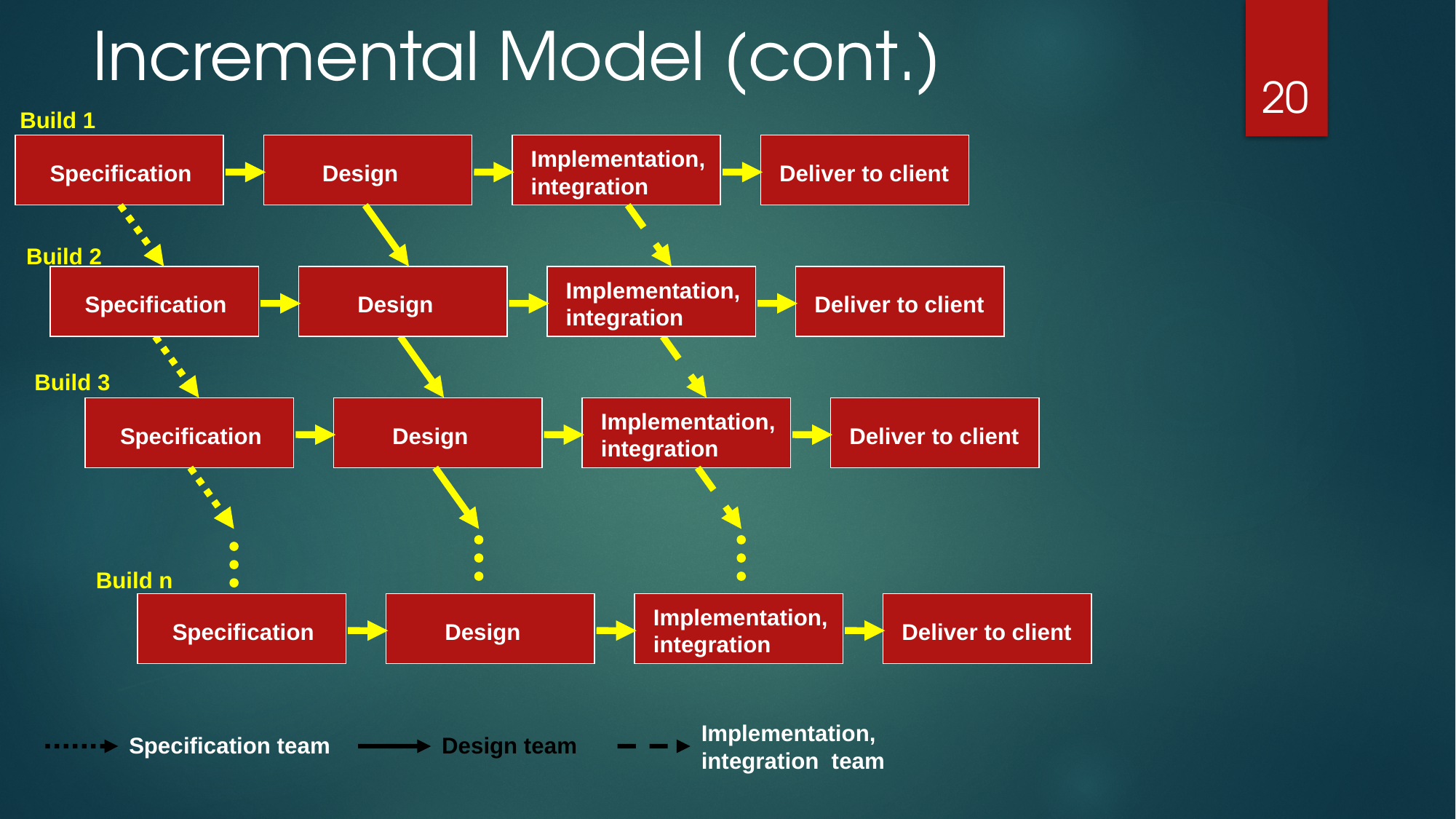

Incremental Model (cont.)
20
Build 1

Specification

Design

Implementation, integration

Deliver to client

Build 2

Specification

Design

Implementation, integration

Deliver to client

Build 3

Specification

Design

Implementation, integration

Deliver to client

Build n

Specification

Design

Implementation, integration

Deliver to client

Implementation, integration  team
Specification team
Design team